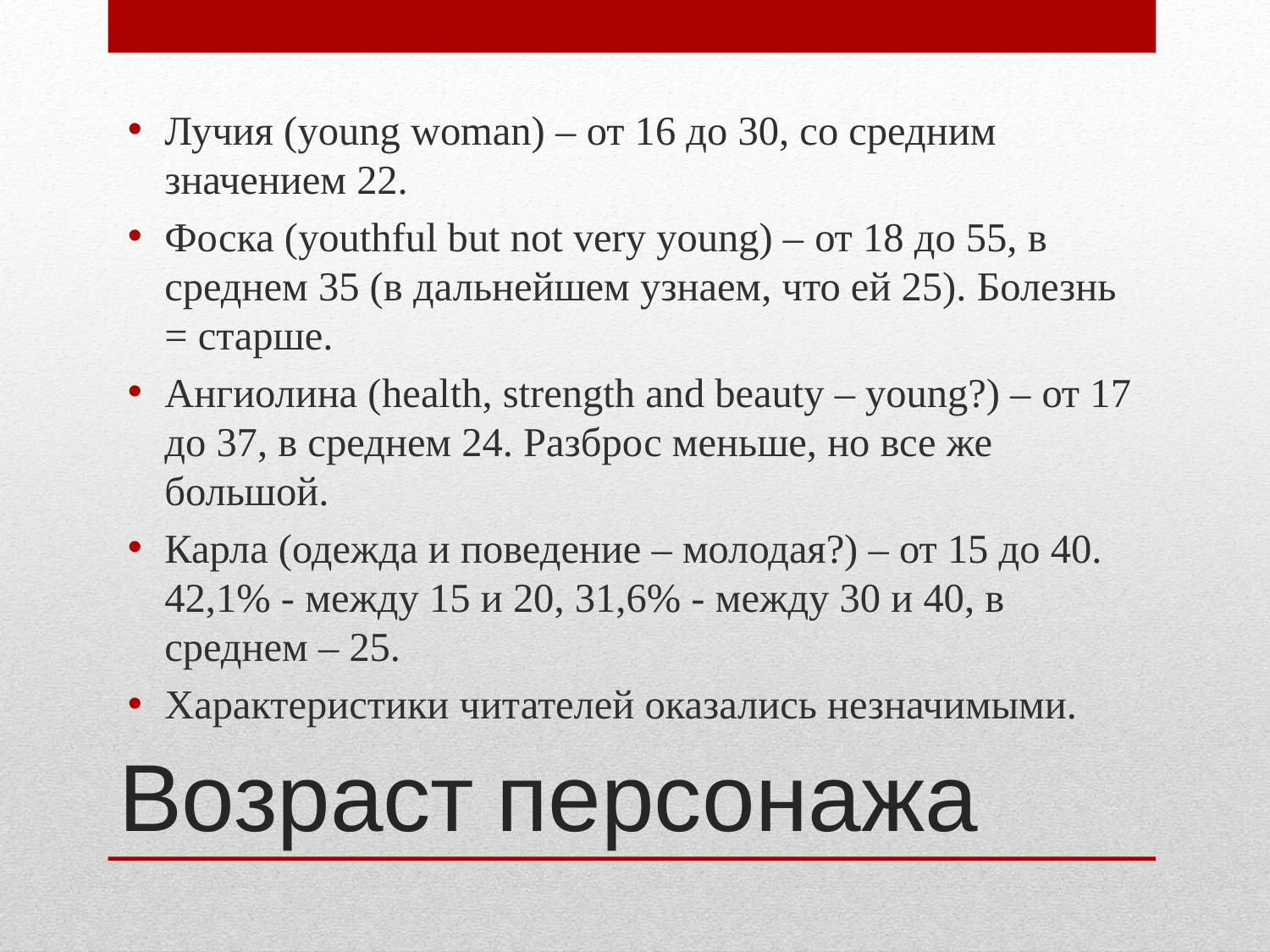

Лучия (young woman) – от 16 до 30, со средним значением 22.
Фоска (youthful but not very young) – от 18 до 55, в среднем 35 (в дальнейшем узнаем, что ей 25). Болезнь = старше.
Ангиолина (health, strength and beauty – young?) – от 17 до 37, в среднем 24. Разброс меньше, но все же большой.
Карла (одежда и поведение – молодая?) – от 15 до 40. 42,1% - между 15 и 20, 31,6% - между 30 и 40, в среднем – 25.
Характеристики читателей оказались незначимыми.
# Возраст персонажа